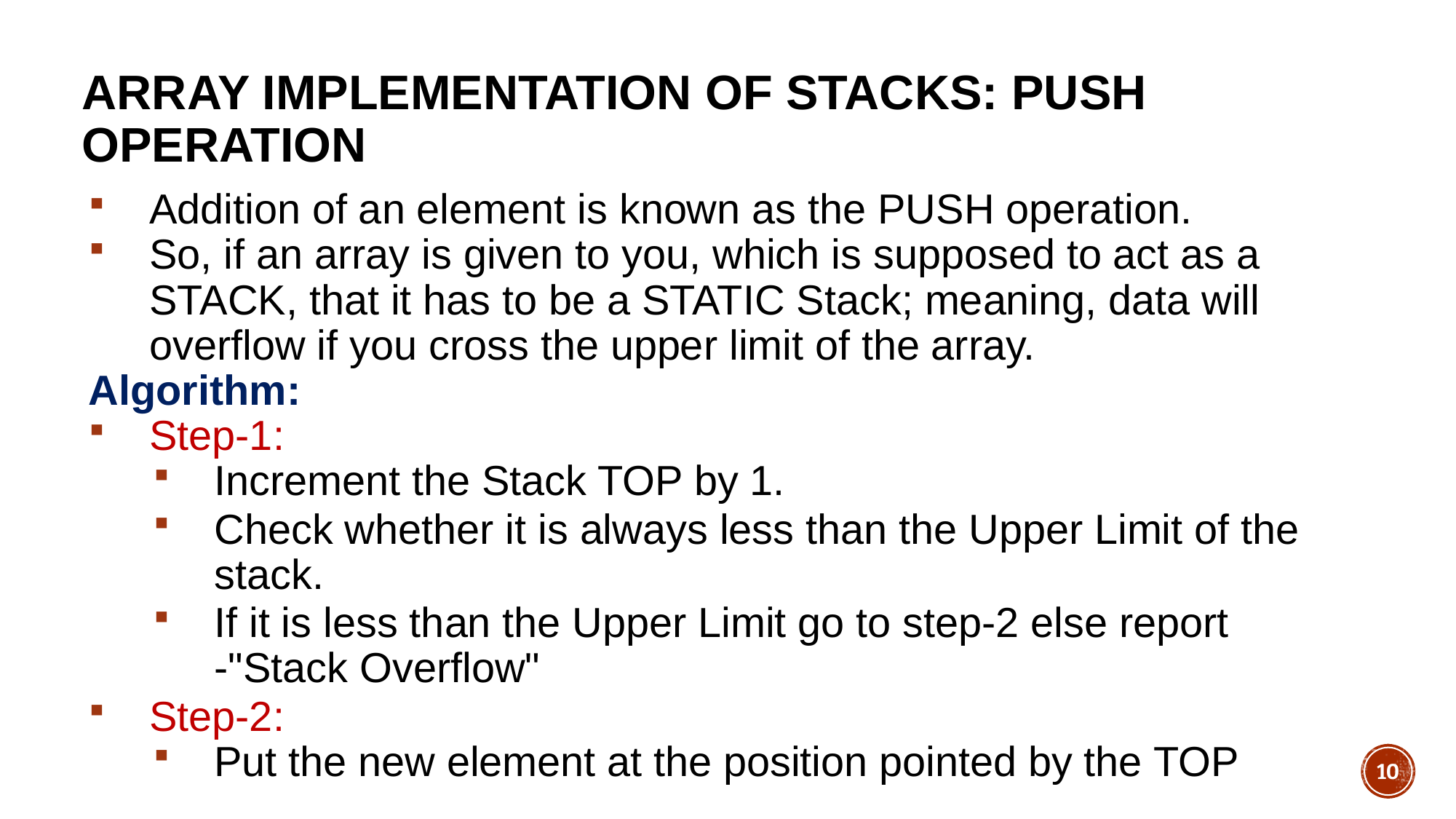

# Array Implementation of Stacks: PUSH operation
Addition of an element is known as the PUSH operation.
So, if an array is given to you, which is supposed to act as a STACK, that it has to be a STATIC Stack; meaning, data will overflow if you cross the upper limit of the array.
Algorithm:
Step-1:
Increment the Stack TOP by 1.
Check whether it is always less than the Upper Limit of the stack.
If it is less than the Upper Limit go to step-2 else report -"Stack Overflow"
Step-2:
Put the new element at the position pointed by the TOP
10